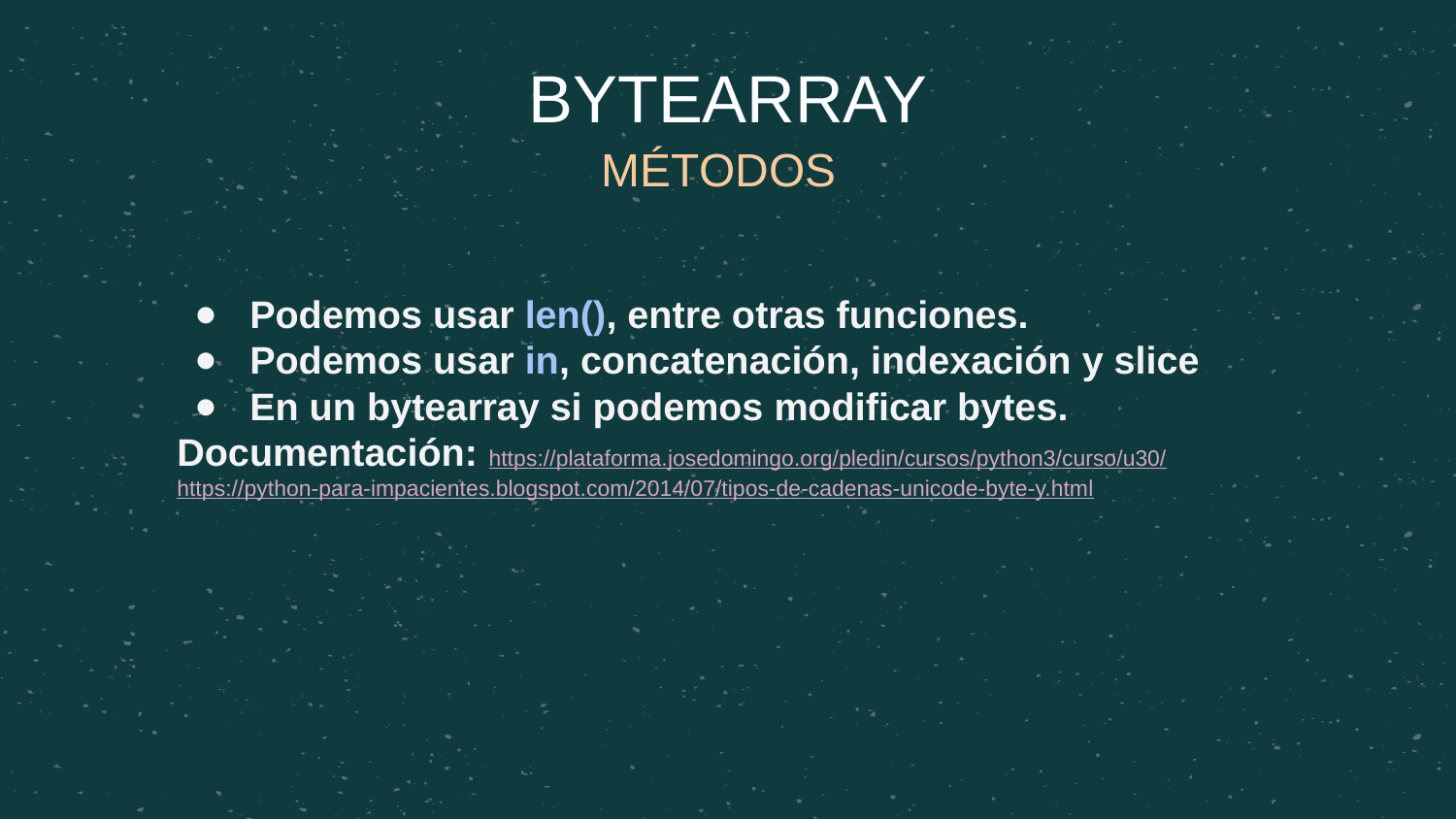

# BYTEARRAY
MÉTODOS
Podemos usar len(), entre otras funciones.
Podemos usar in, concatenación, indexación y slice
En un bytearray si podemos modificar bytes.
Documentación: https://plataforma.josedomingo.org/pledin/cursos/python3/curso/u30/
https://python-para-impacientes.blogspot.com/2014/07/tipos-de-cadenas-unicode-byte-y.html